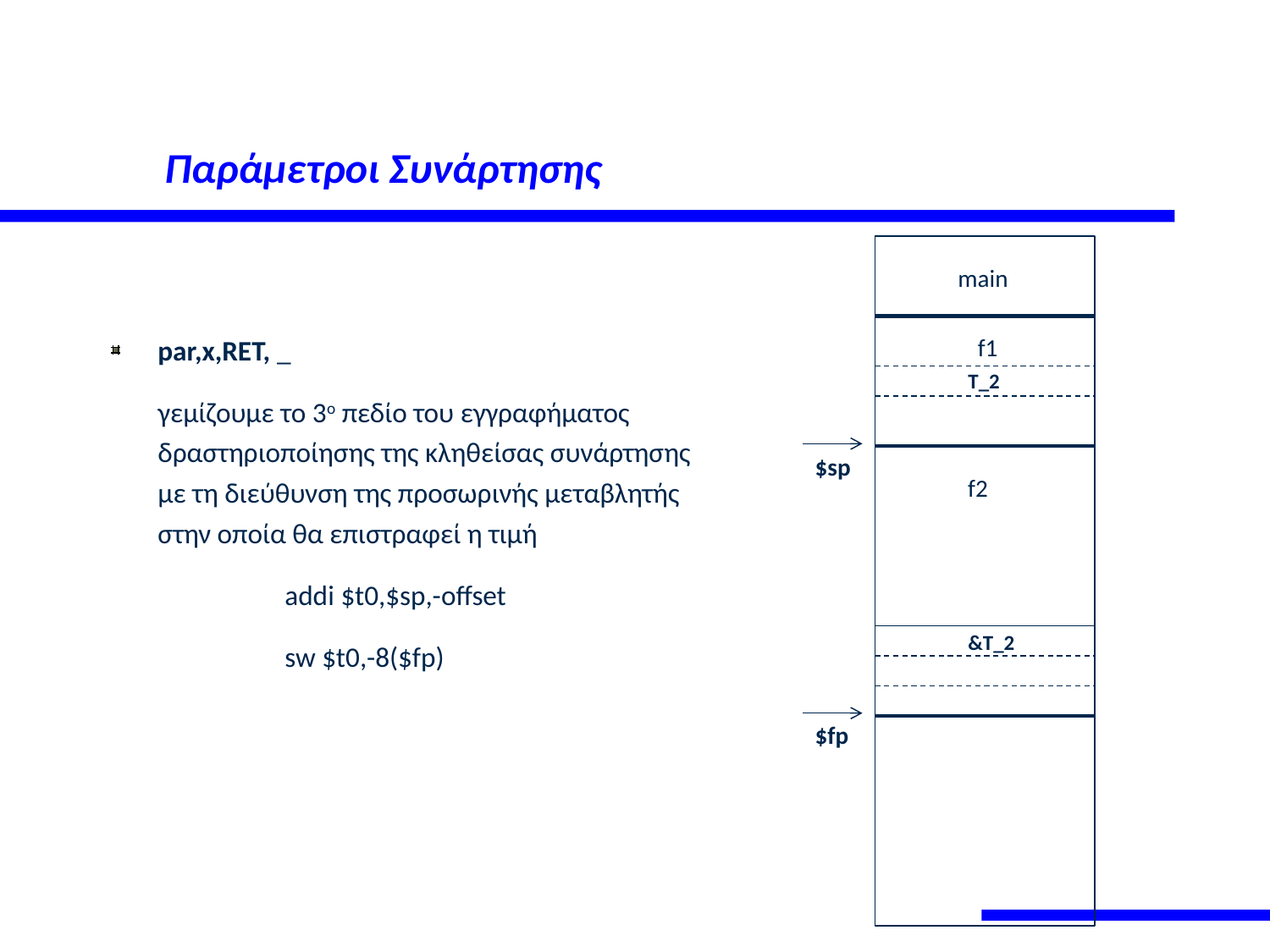

# Παράμετροι Συνάρτησης

main

par,x,RET, _
	γεμίζουμε το 3ο πεδίο του εγγραφήματος δραστηριοποίησης της κληθείσας συνάρτησης με τη διεύθυνση της προσωρινής μεταβλητής στην οποία θα επιστραφεί η τιμή
		addi $t0,$sp,-offset
		sw $t0,-8($fp)

f1
T_2
$sp
f2
&T_2
$fp